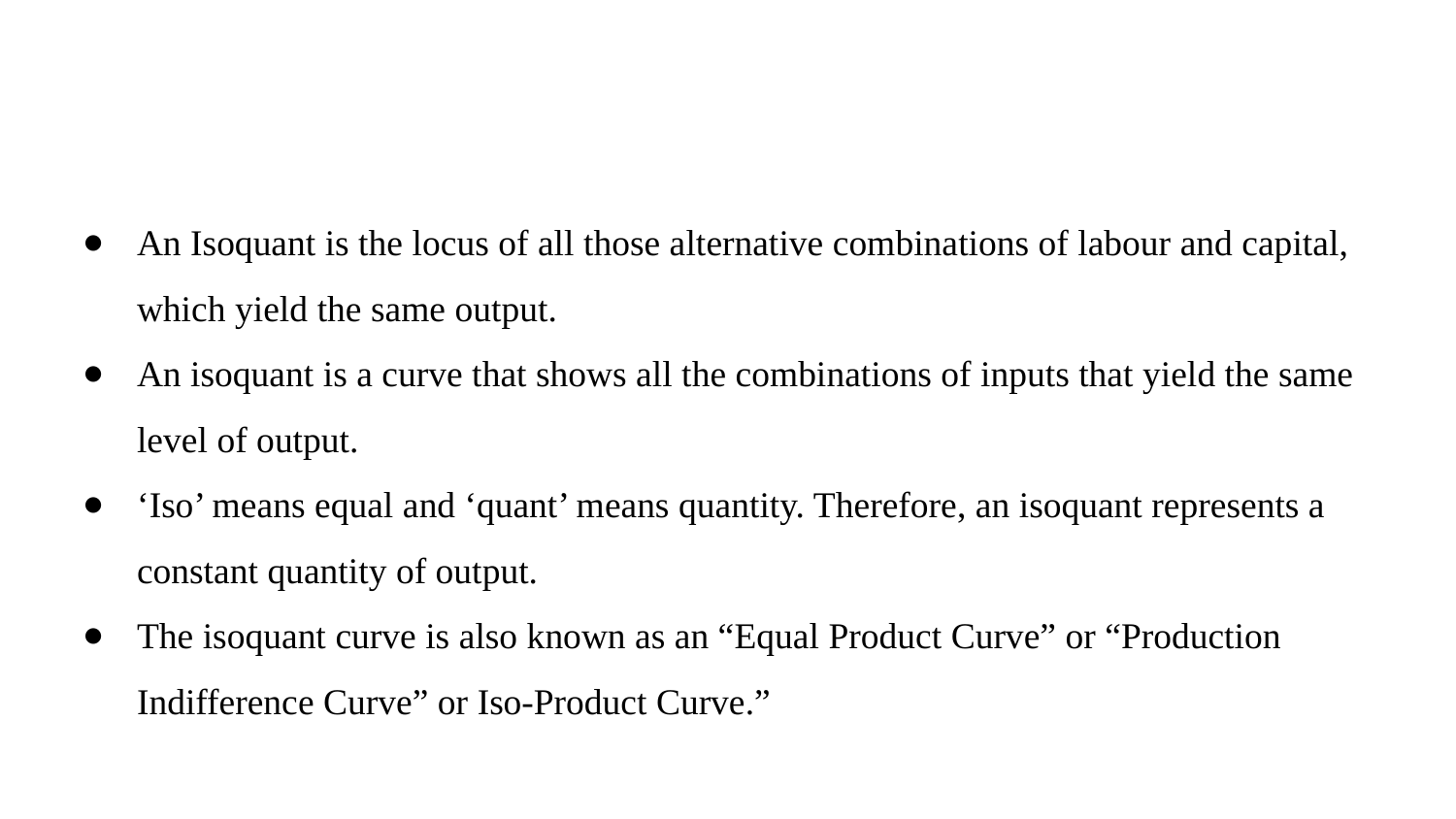

An Isoquant is the locus of all those alternative combinations of labour and capital, which yield the same output.
An isoquant is a curve that shows all the combinations of inputs that yield the same level of output.
‘Iso’ means equal and ‘quant’ means quantity. Therefore, an isoquant represents a constant quantity of output.
The isoquant curve is also known as an “Equal Product Curve” or “Production Indifference Curve” or Iso-Product Curve.”